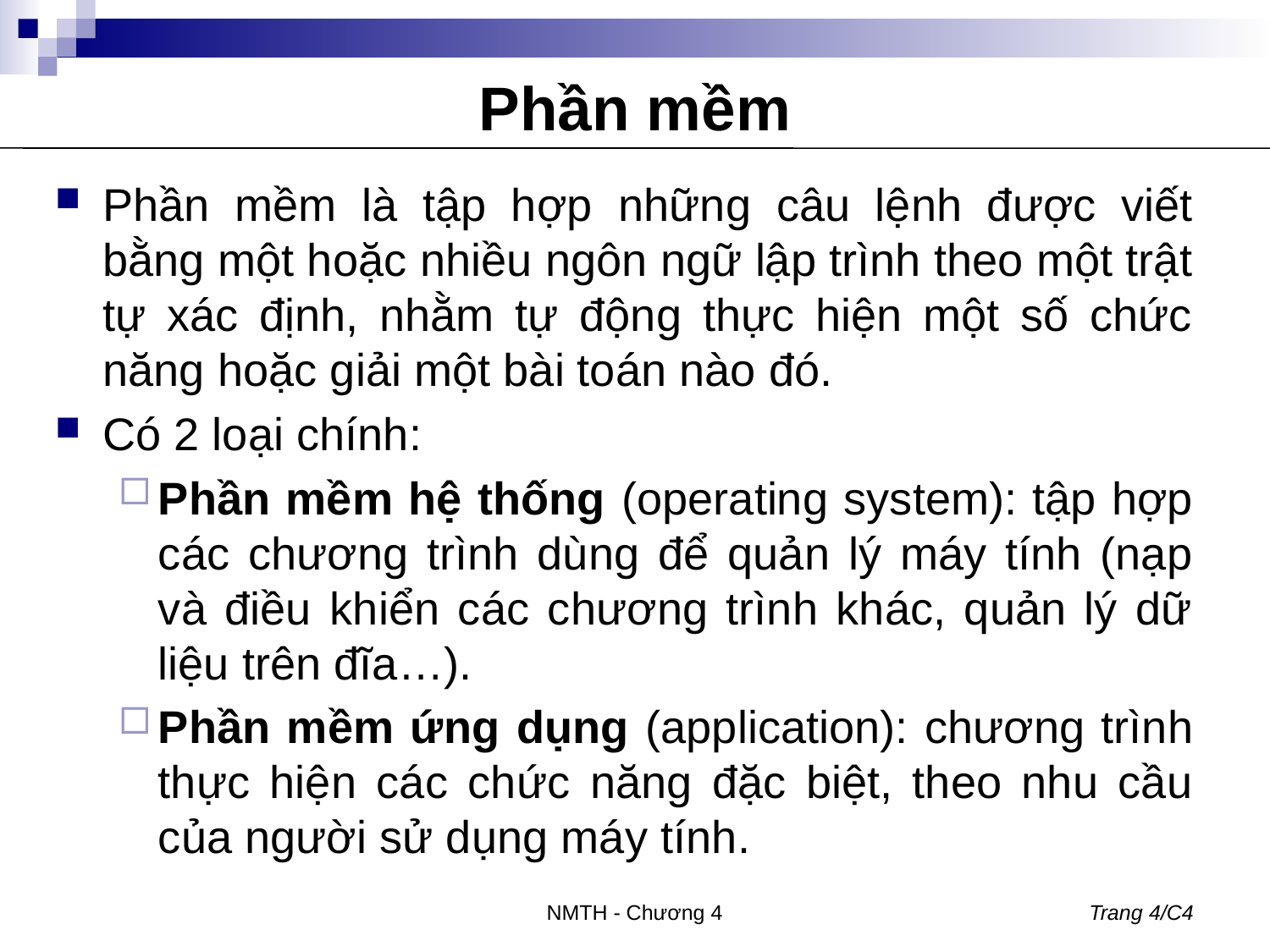

# Phần mềm
Phần mềm là tập hợp những câu lệnh được viết bằng một hoặc nhiều ngôn ngữ lập trình theo một trật tự xác định, nhằm tự động thực hiện một số chức năng hoặc giải một bài toán nào đó.
Có 2 loại chính:
Phần mềm hệ thống (operating system): tập hợp các chương trình dùng để quản lý máy tính (nạp và điều khiển các chương trình khác, quản lý dữ liệu trên đĩa…).
Phần mềm ứng dụng (application): chương trình thực hiện các chức năng đặc biệt, theo nhu cầu của người sử dụng máy tính.
NMTH - Chương 4
Trang 4/C4